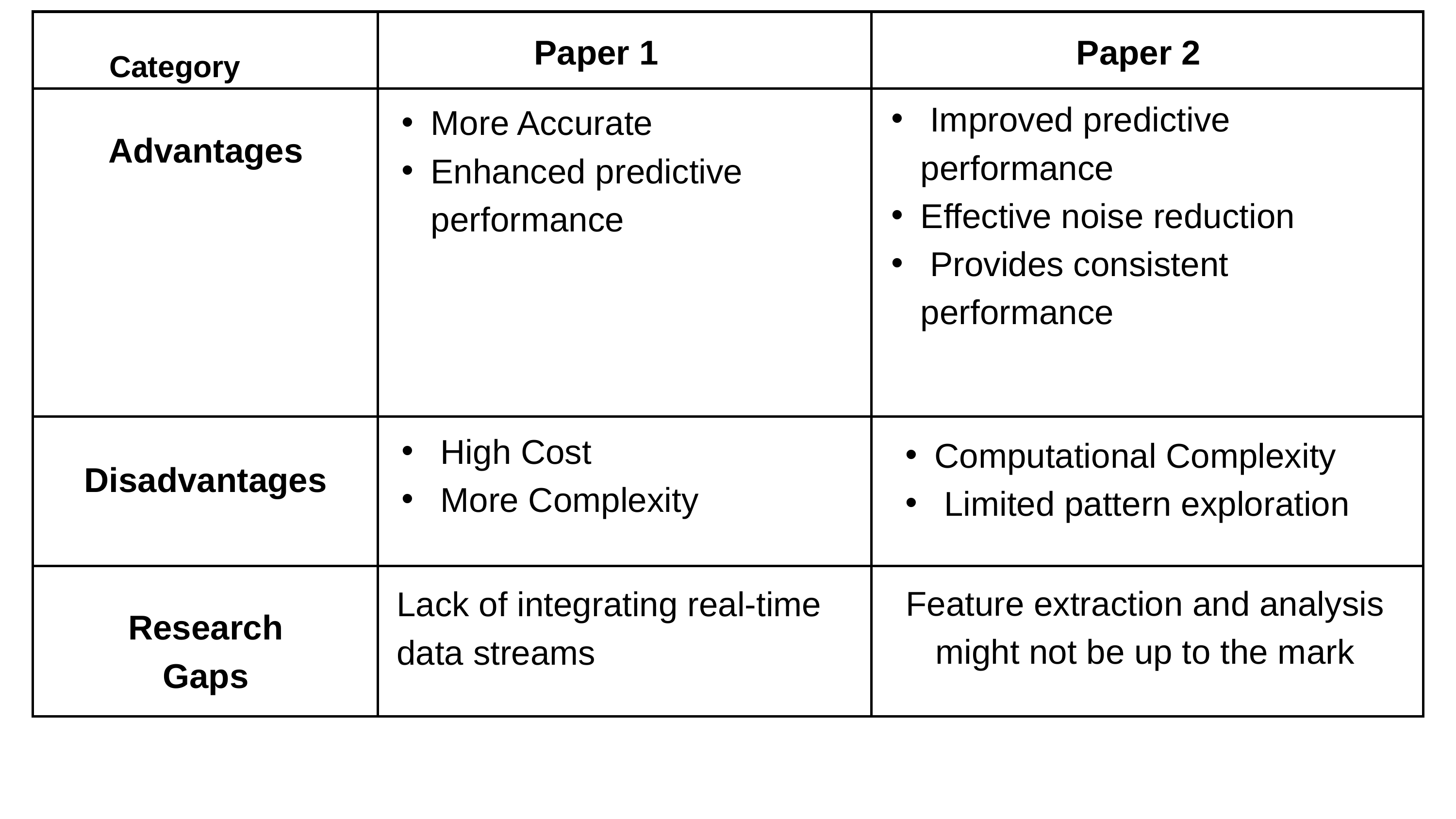

|  |  |  |
| --- | --- | --- |
|  |  |  |
|  |  |  |
|  |  |  |
Paper 2
Paper 1
Category
 Improved predictive performance
Effective noise reduction
 Provides consistent performance
More Accurate
Enhanced predictive performance
Advantages
 High Cost
 More Complexity
Computational Complexity
 Limited pattern exploration
Disadvantages

Lack of integrating real-time data streams

Feature extraction and analysis might not be up to the mark
Research Gaps